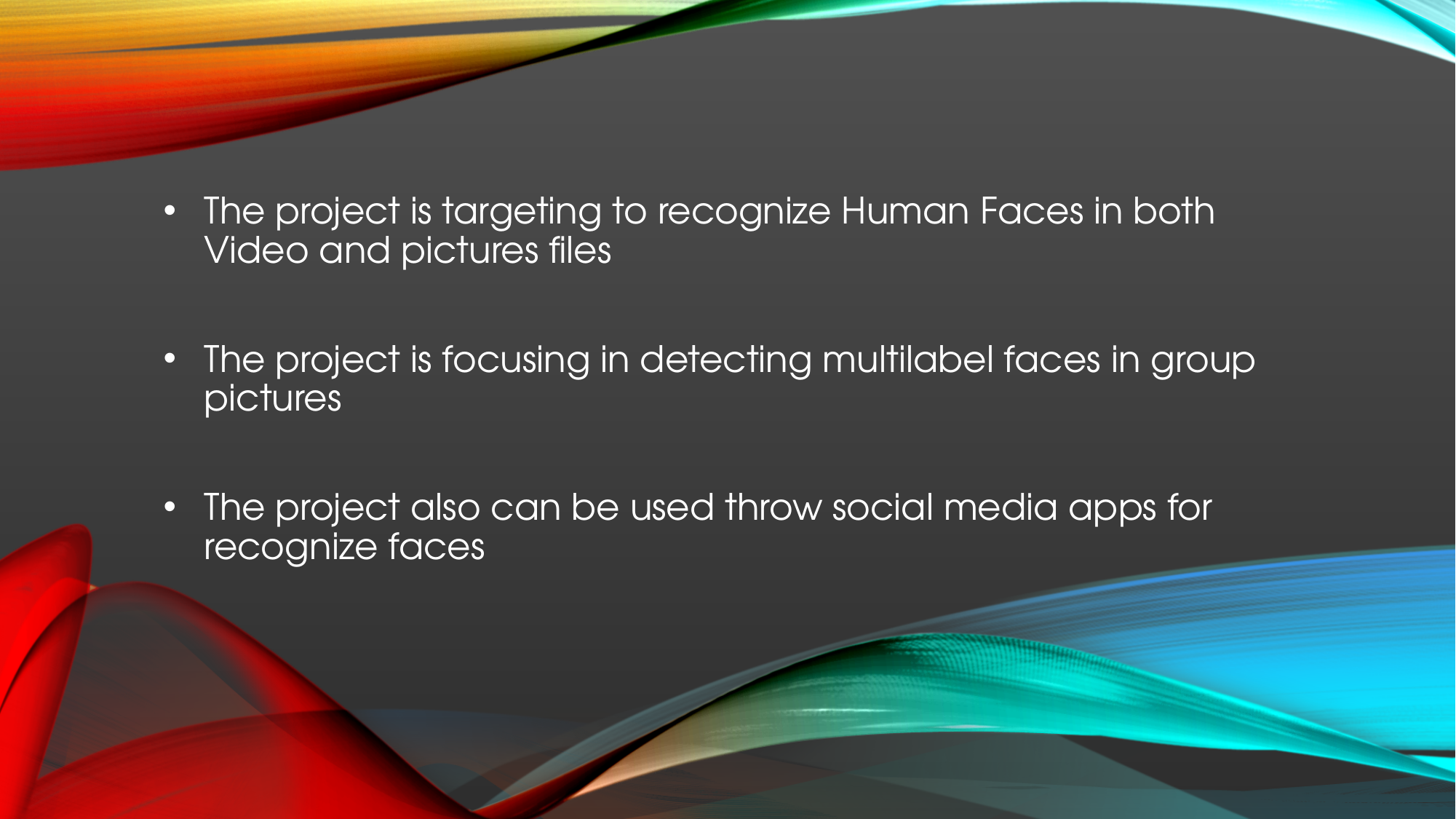

The project is targeting to recognize Human Faces in both Video and pictures files

The project is focusing in detecting multilabel faces in group pictures

The project also can be used throw social media apps for recognize faces